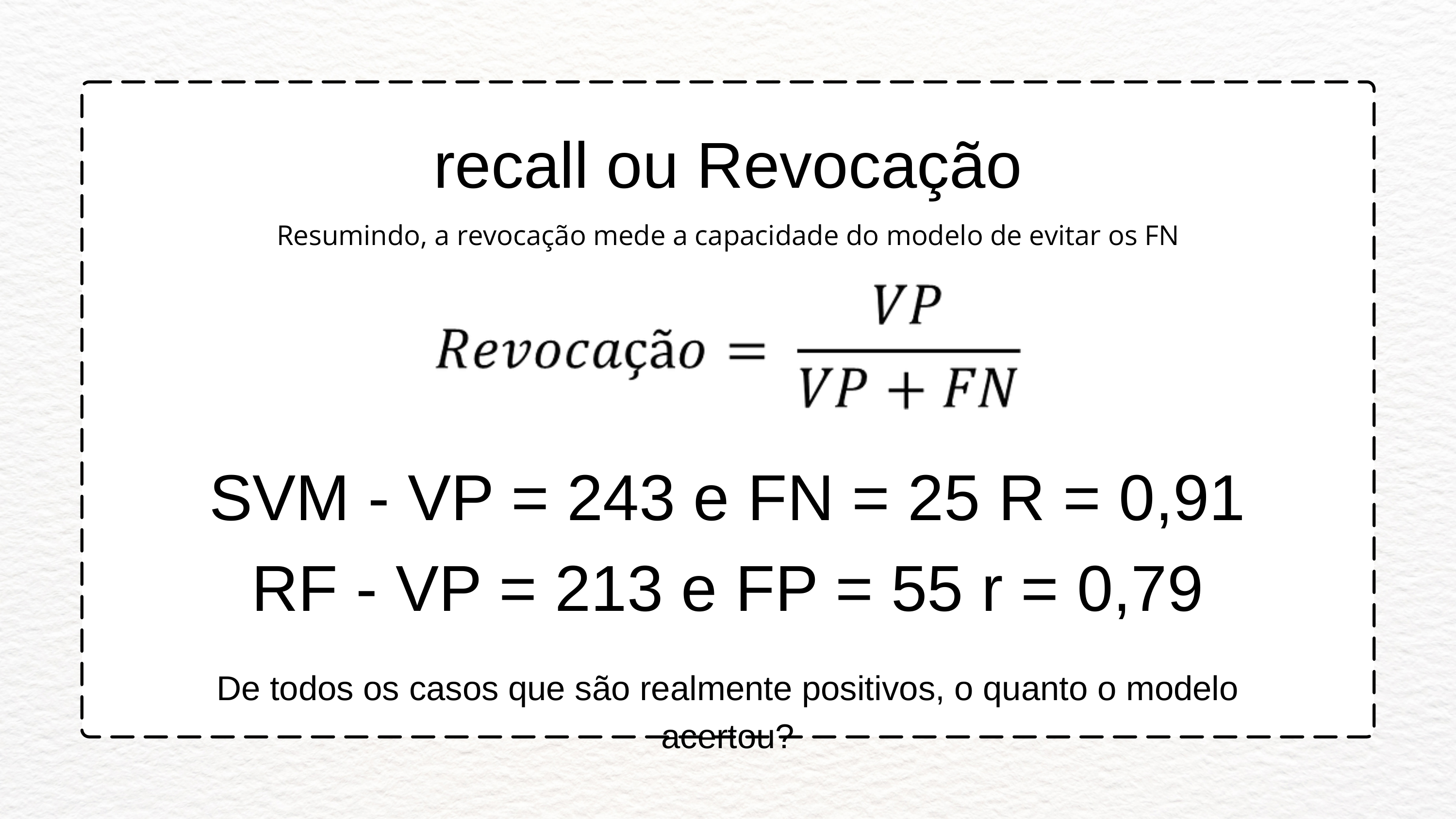

recall ou Revocação
Resumindo, a revocação mede a capacidade do modelo de evitar os FN

SVM - VP = 243 e FN = 25 R = 0,91
RF - VP = 213 e FP = 55 r = 0,79
De todos os casos que são realmente positivos, o quanto o modelo acertou?